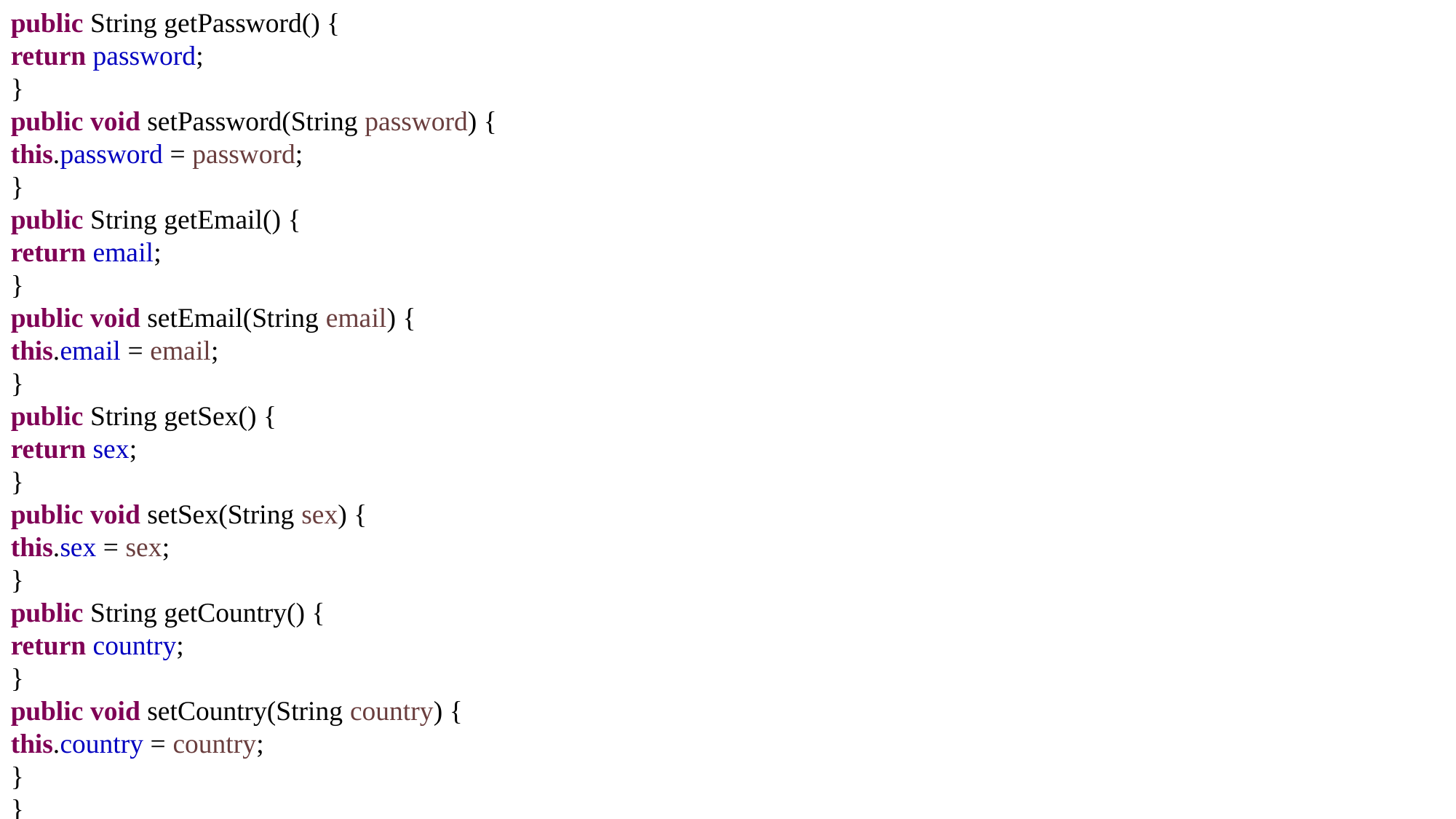

public String getPassword() {
return password;
}
public void setPassword(String password) {
this.password = password;
}
public String getEmail() {
return email;
}
public void setEmail(String email) {
this.email = email;
}
public String getSex() {
return sex;
}
public void setSex(String sex) {
this.sex = sex;
}
public String getCountry() {
return country;
}
public void setCountry(String country) {
this.country = country;
}
}